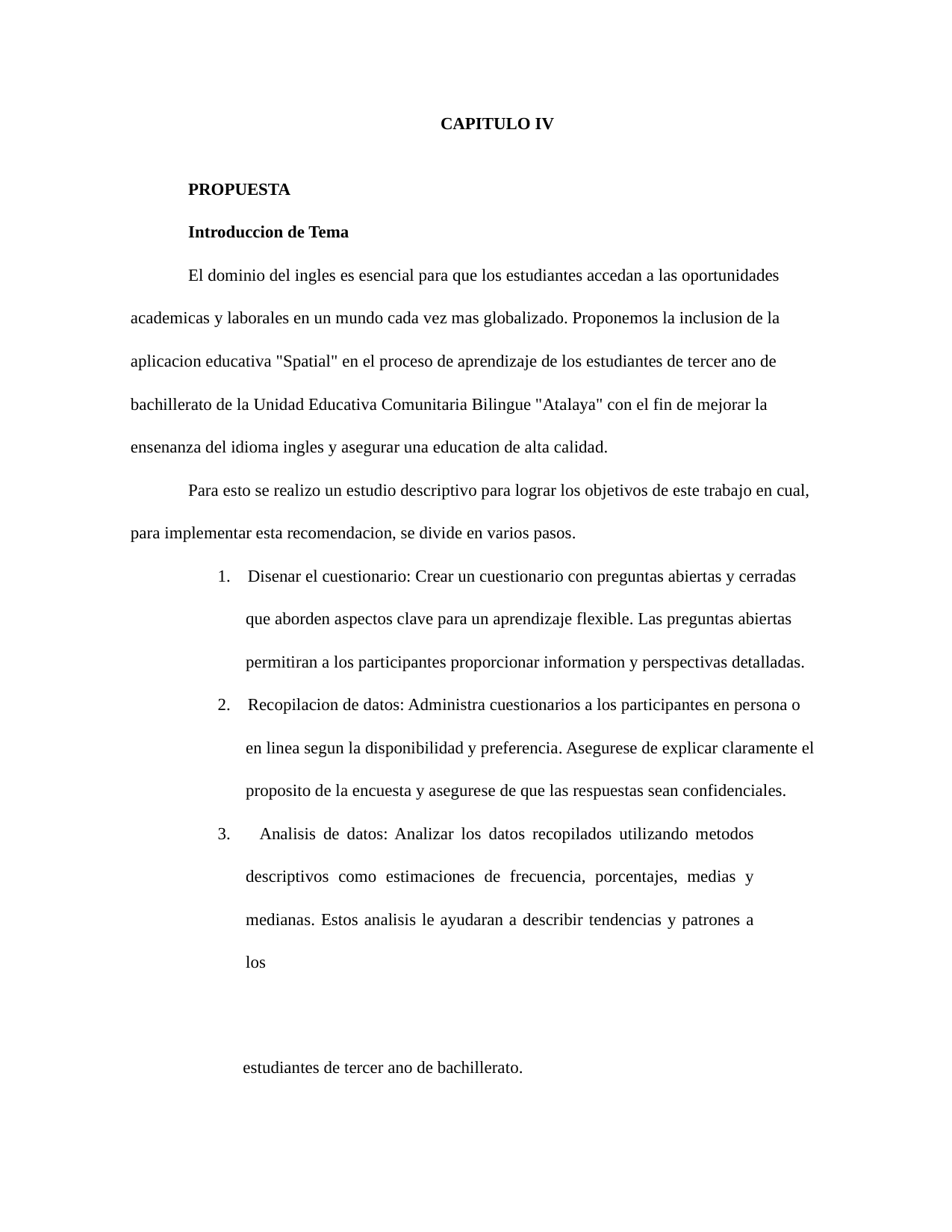

CAPITULO IV
PROPUESTA
Introduccion de Tema
El dominio del ingles es esencial para que los estudiantes accedan a las oportunidades academicas y laborales en un mundo cada vez mas globalizado. Proponemos la inclusion de la aplicacion educativa "Spatial" en el proceso de aprendizaje de los estudiantes de tercer ano de bachillerato de la Unidad Educativa Comunitaria Bilingue "Atalaya" con el fin de mejorar la ensenanza del idioma ingles y asegurar una education de alta calidad.
Para esto se realizo un estudio descriptivo para lograr los objetivos de este trabajo en cual, para implementar esta recomendacion, se divide en varios pasos.
1.    Disenar el cuestionario: Crear un cuestionario con preguntas abiertas y cerradas que aborden aspectos clave para un aprendizaje flexible. Las preguntas abiertas permitiran a los participantes proporcionar information y perspectivas detalladas.
2.    Recopilacion de datos: Administra cuestionarios a los participantes en persona o en linea segun la disponibilidad y preferencia. Asegurese de explicar claramente el proposito de la encuesta y asegurese de que las respuestas sean confidenciales.
3.    Analisis de datos: Analizar los datos recopilados utilizando metodos descriptivos como estimaciones de frecuencia, porcentajes, medias y medianas. Estos analisis le ayudaran a describir tendencias y patrones a los
estudiantes de tercer ano de bachillerato.